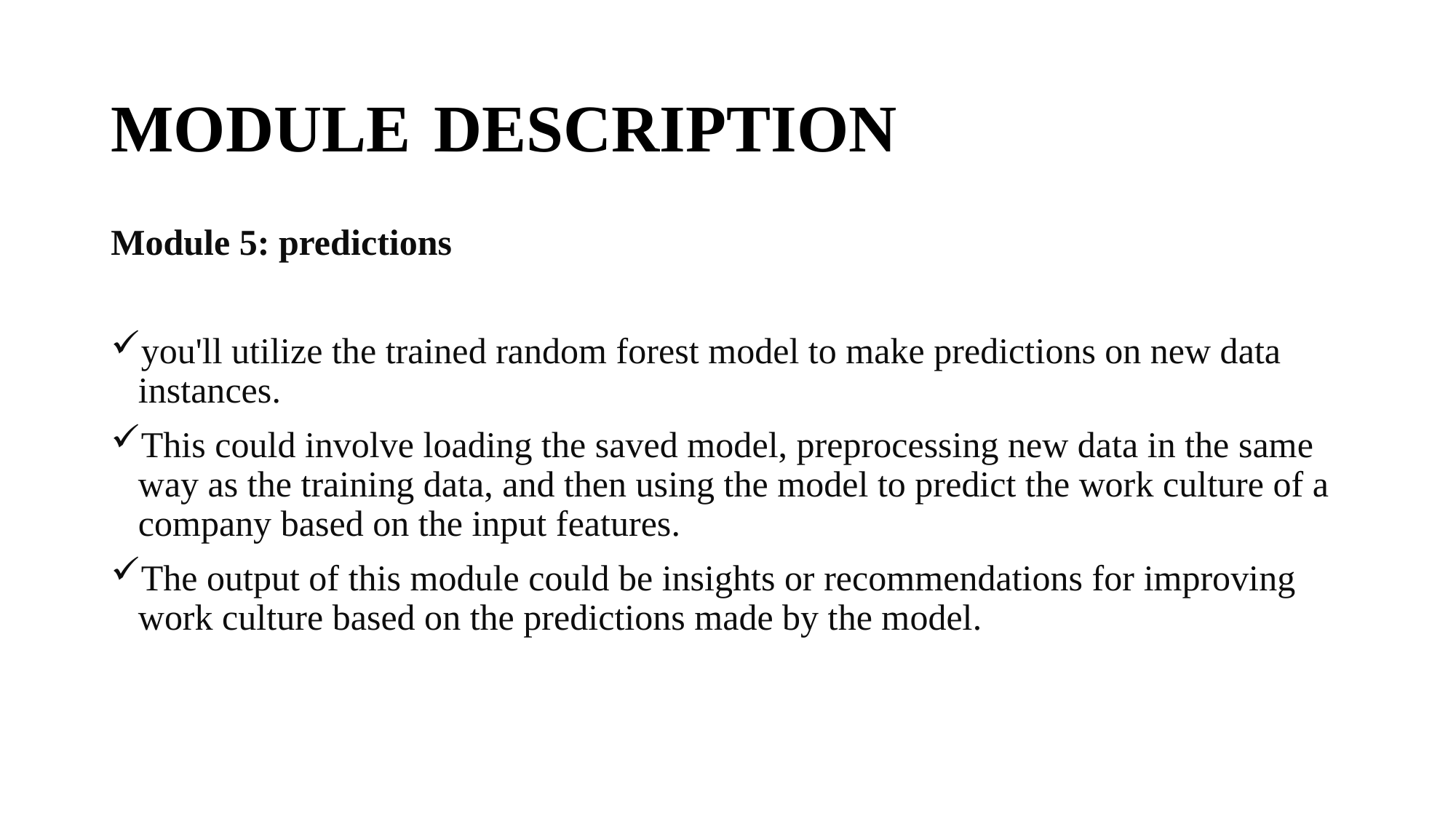

# MODULE DESCRIPTION
Module 5: predictions

you'll utilize the trained random forest model to make predictions on new data instances.
This could involve loading the saved model, preprocessing new data in the same way as the training data, and then using the model to predict the work culture of a company based on the input features.
The output of this module could be insights or recommendations for improving work culture based on the predictions made by the model.